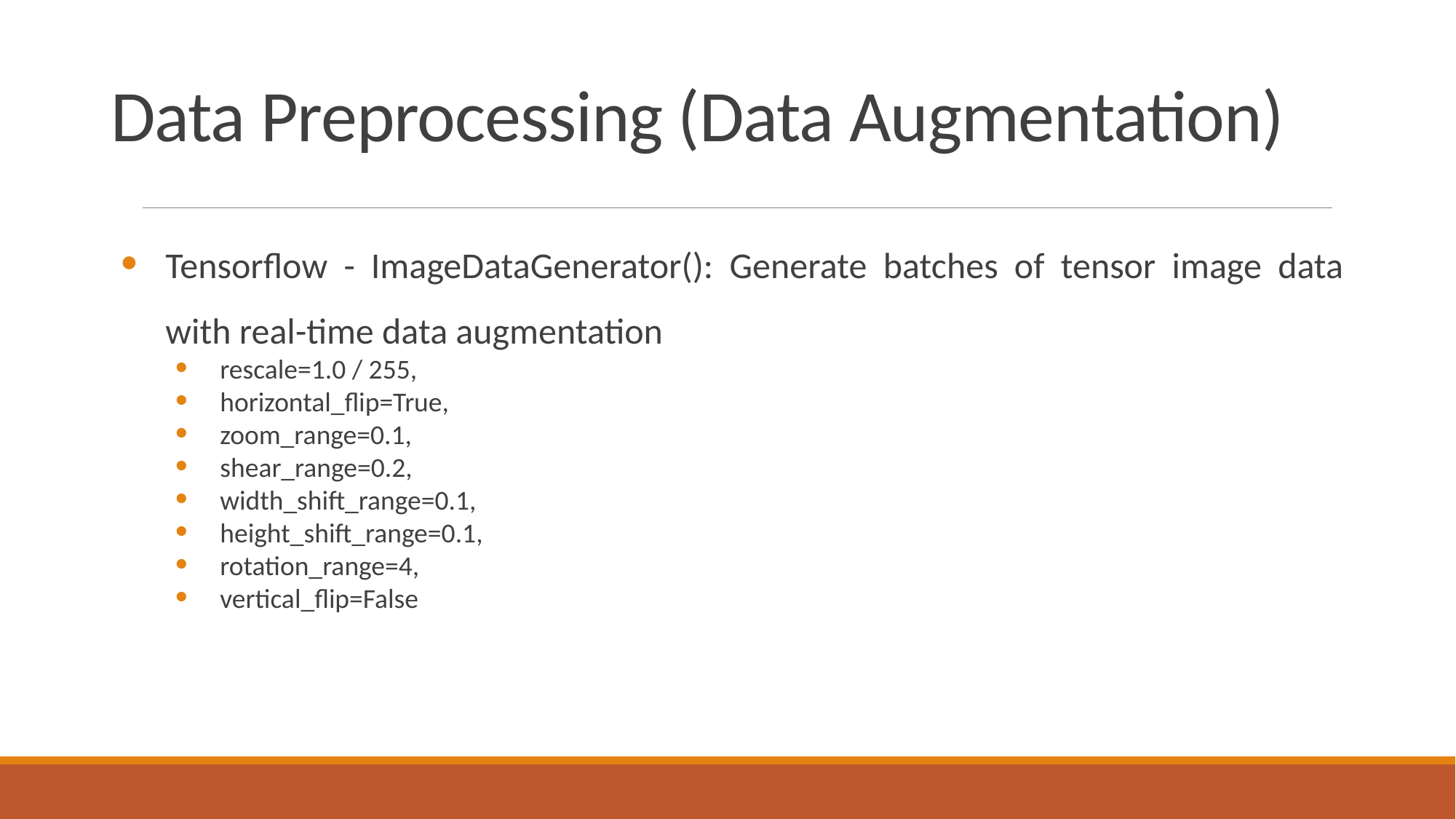

# Data Preprocessing (Data Augmentation)
Tensorflow - ImageDataGenerator(): Generate batches of tensor image data with real-time data augmentation
rescale=1.0 / 255,
horizontal_flip=True,
zoom_range=0.1,
shear_range=0.2,
width_shift_range=0.1,
height_shift_range=0.1,
rotation_range=4,
vertical_flip=False